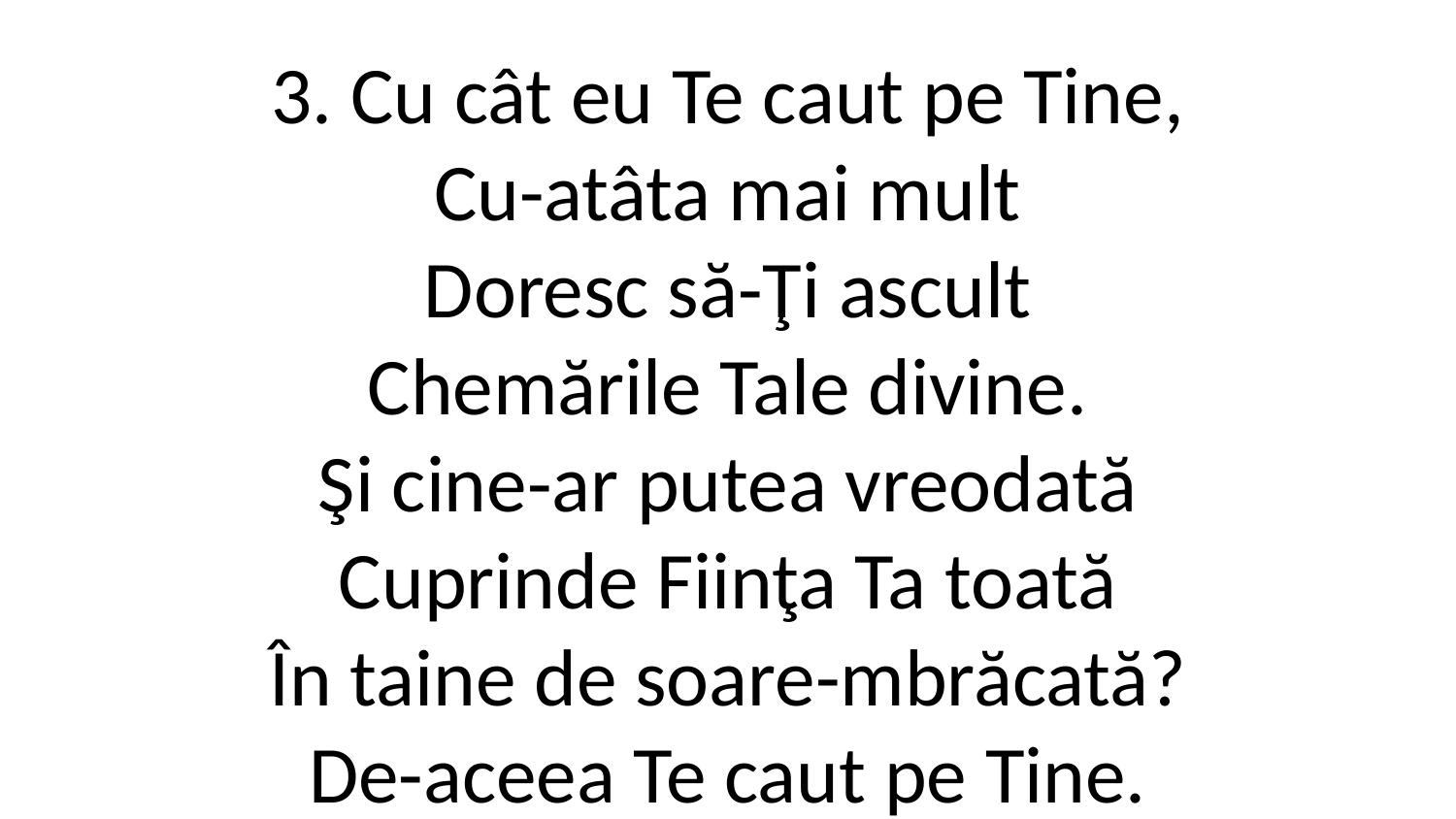

3. Cu cât eu Te caut pe Tine,
Cu-atâta mai mult
Doresc să-Ţi ascult
Chemările Tale divine.
Şi cine-ar putea vreodată
Cuprinde Fiinţa Ta toată
În taine de soare-mbrăcată?
De-aceea Te caut pe Tine.